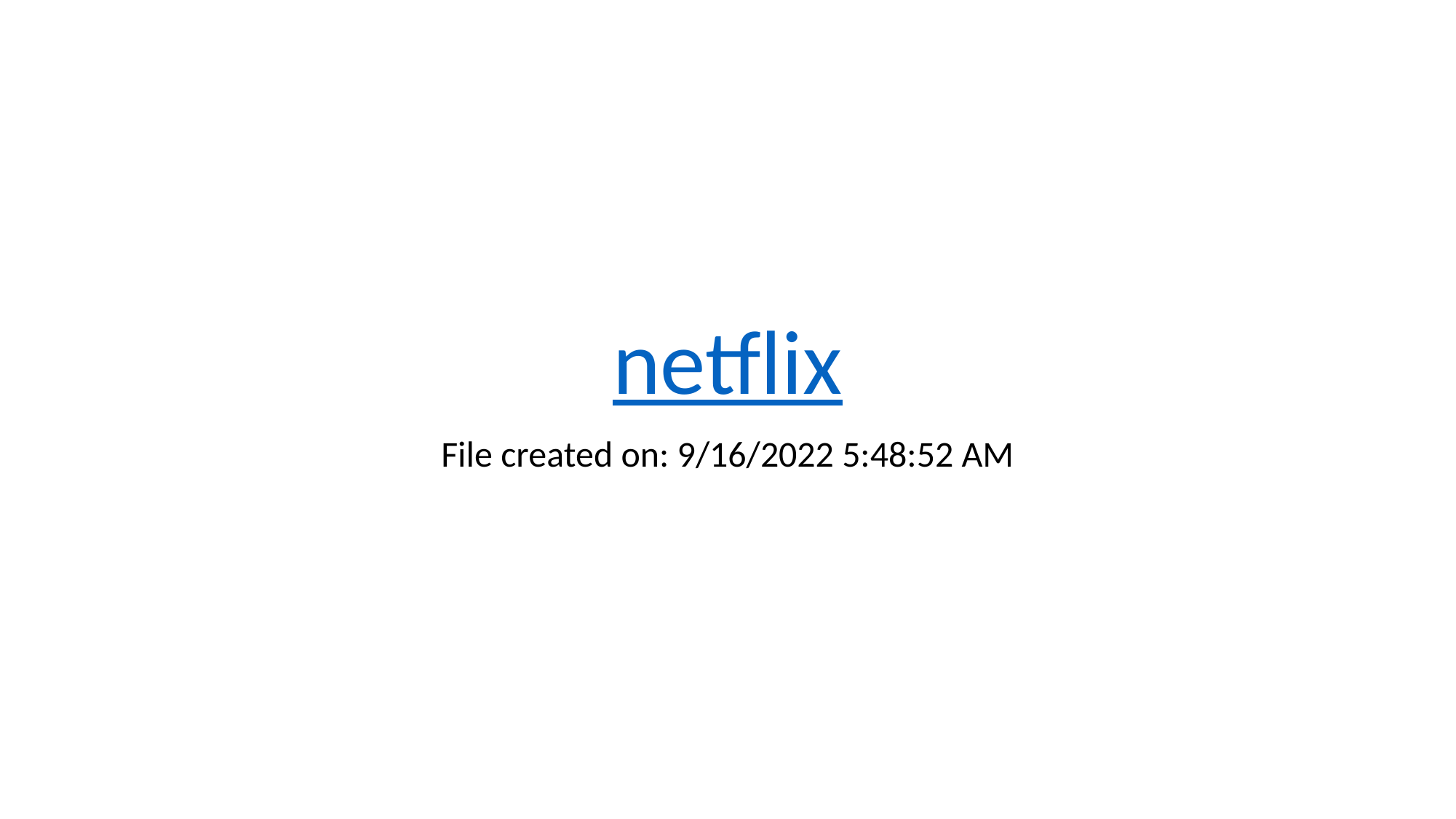

# netflix
File created on: 9/16/2022 5:48:52 AM